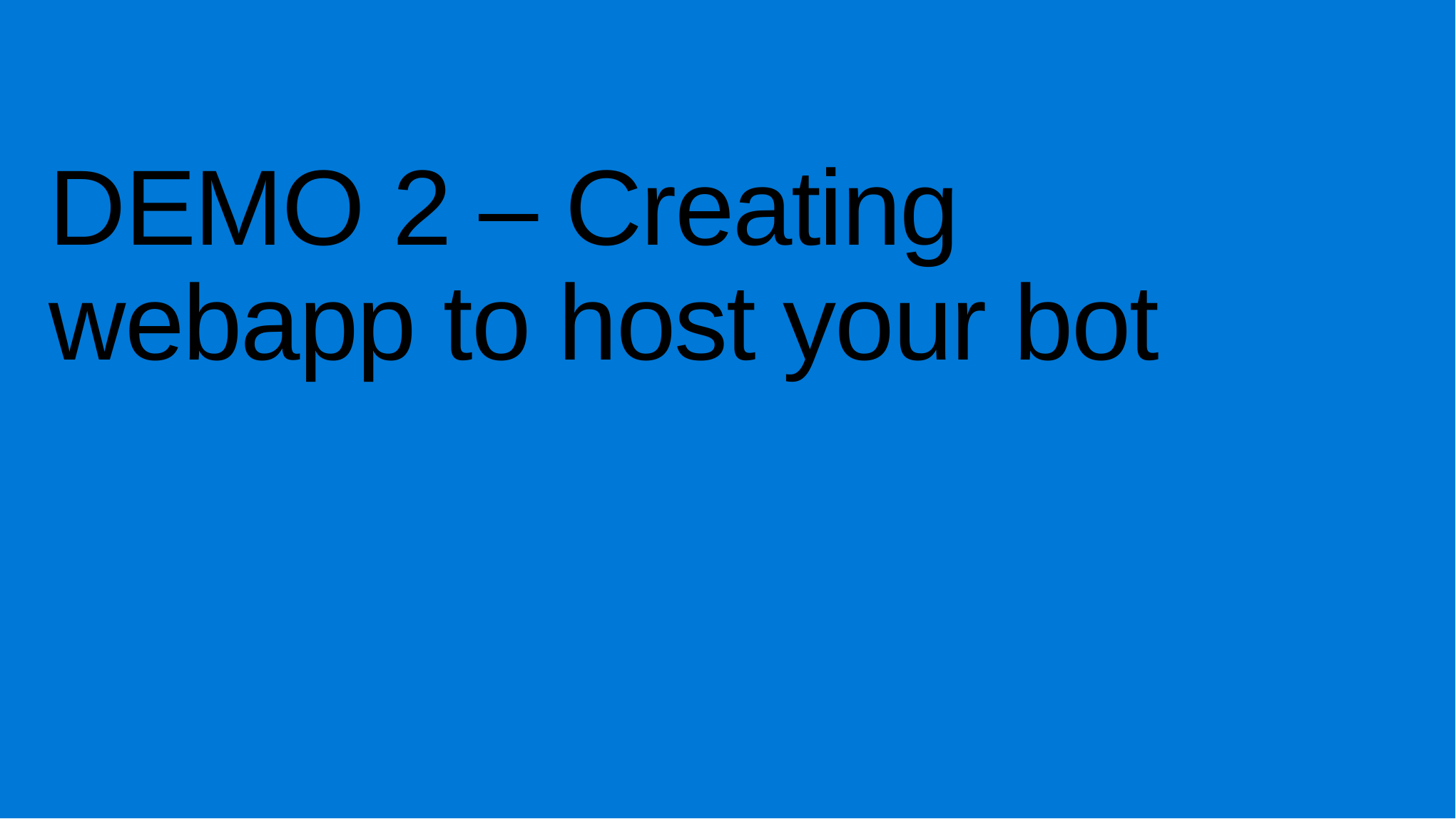

# DEMO 2 – Creating webapp to host your bot